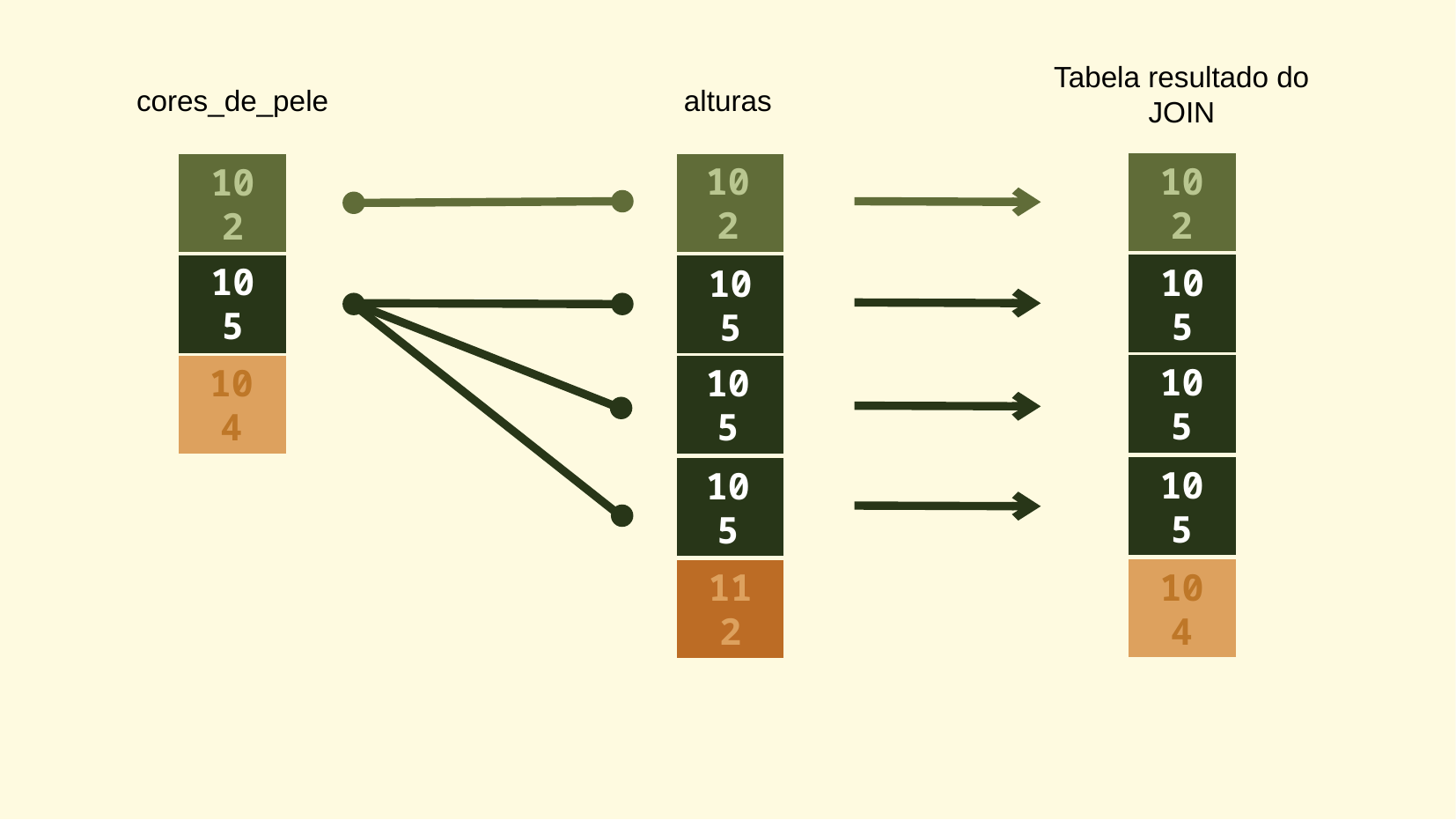

Tabela resultado do JOIN
alturas
cores_de_pele

102
102
102

105
105
105

105
104
105

105
105

112
104